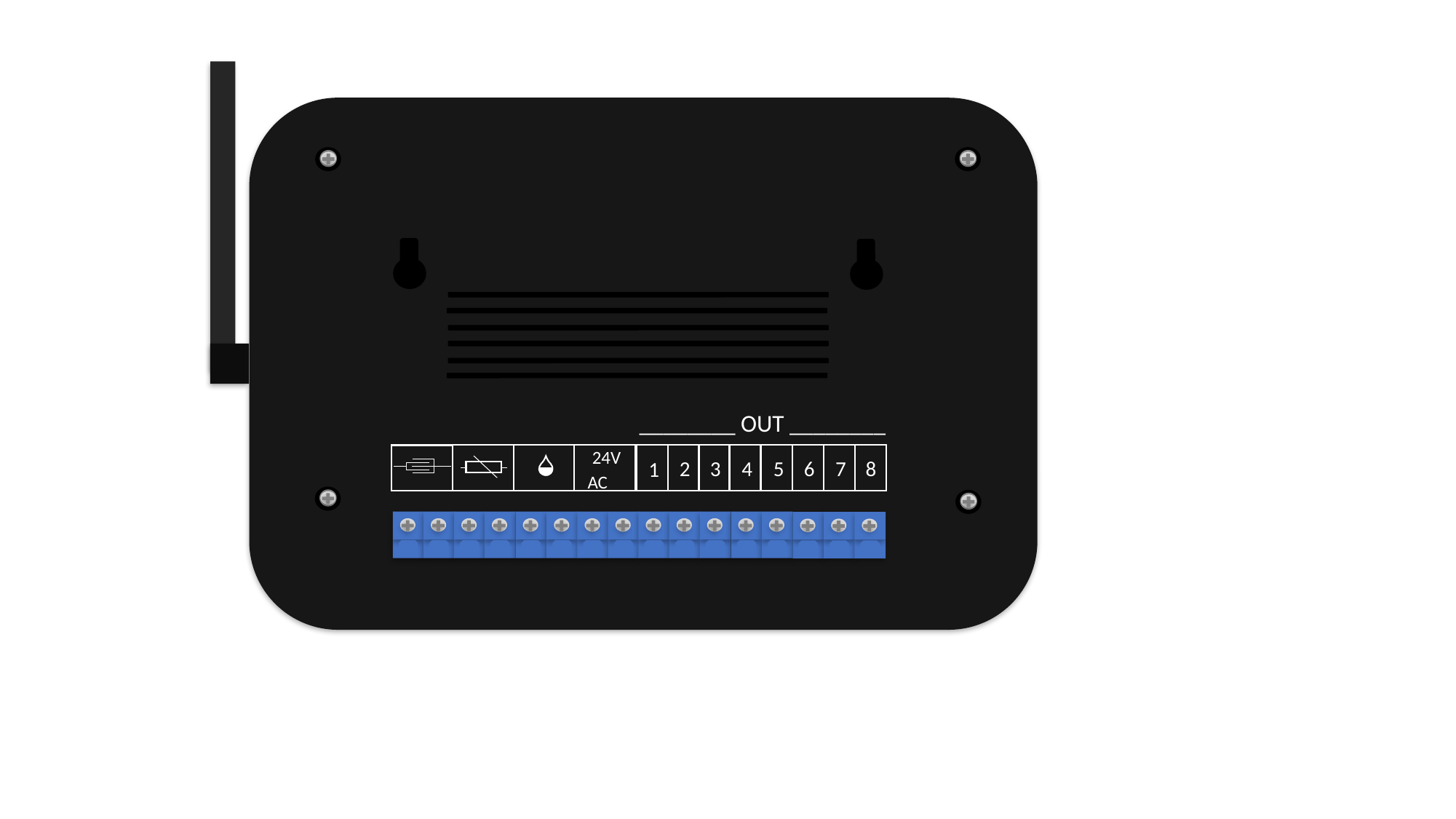

________ OUT ________
24VAC

2
7
6
8
4
5
3
1